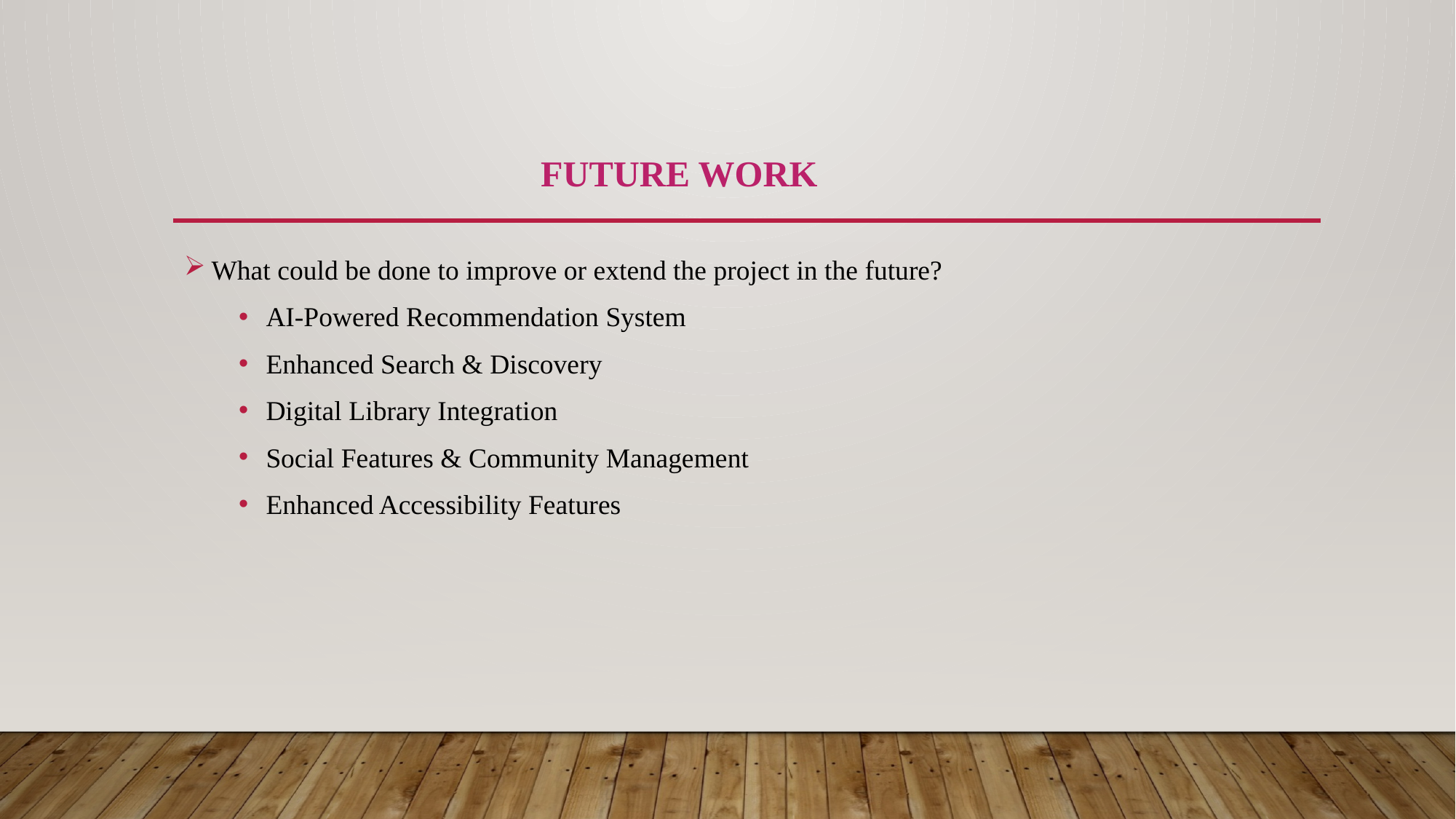

# Future Work
What could be done to improve or extend the project in the future?
AI-Powered Recommendation System
Enhanced Search & Discovery
Digital Library Integration
Social Features & Community Management
Enhanced Accessibility Features